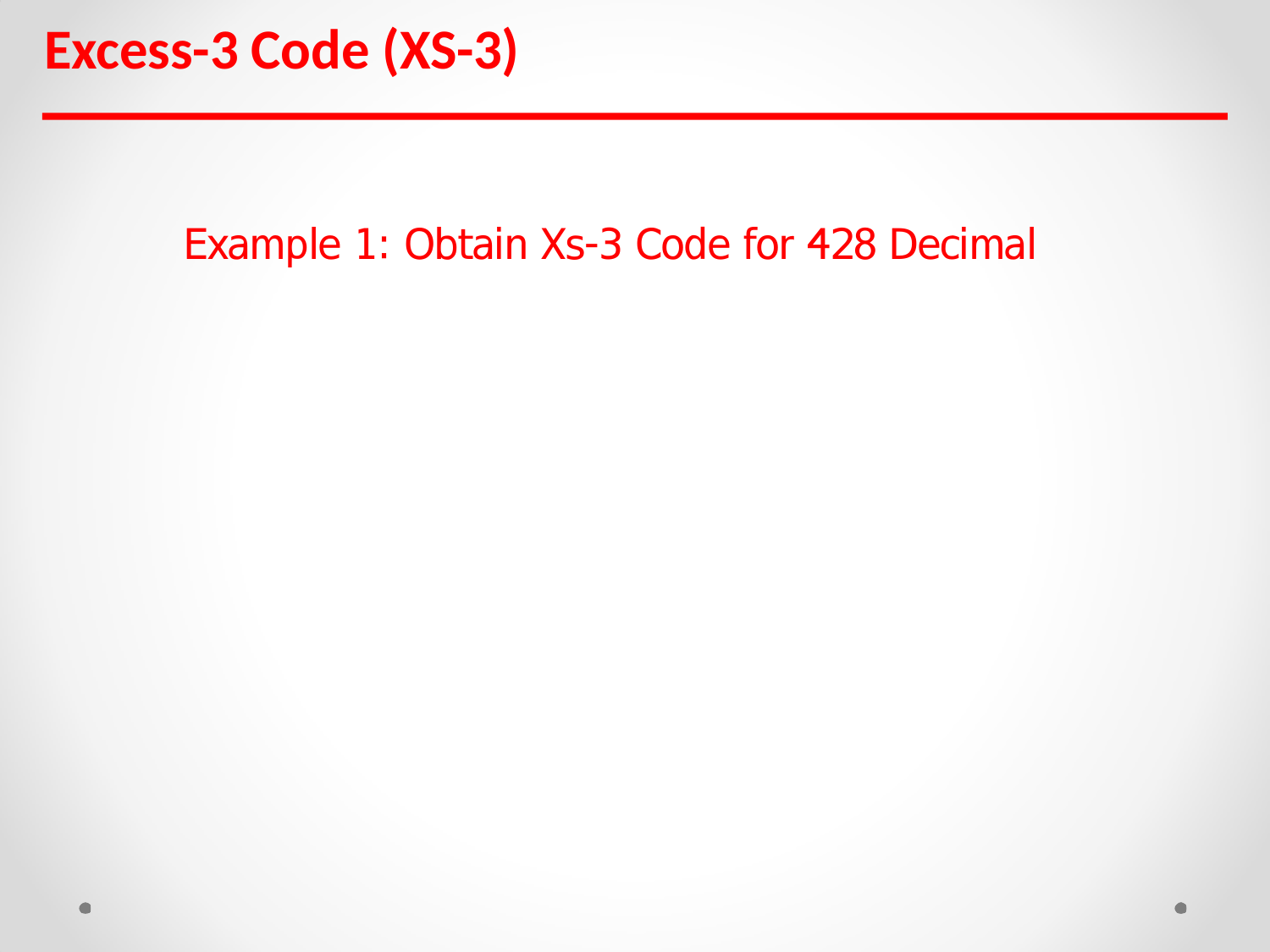

Excess-3 Code (XS-3)

Example 1: Obtain Xs-3 Code for 428 Decimal